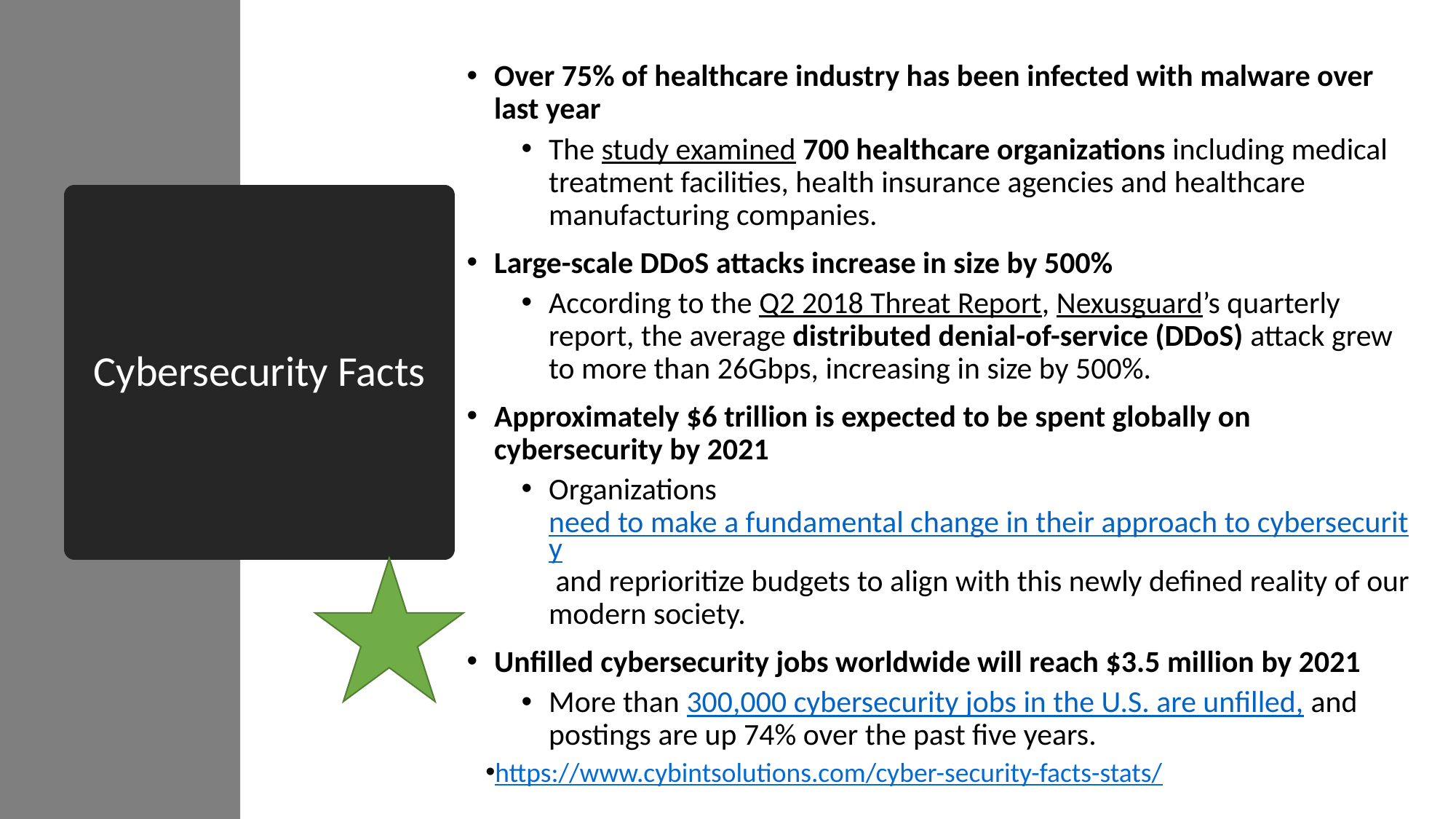

Over 75% of healthcare industry has been infected with malware over last year
The study examined 700 healthcare organizations including medical treatment facilities, health insurance agencies and healthcare manufacturing companies.
Large-scale DDoS attacks increase in size by 500%
According to the Q2 2018 Threat Report, Nexusguard’s quarterly report, the average distributed denial-of-service (DDoS) attack grew to more than 26Gbps, increasing in size by 500%.
Approximately $6 trillion is expected to be spent globally on cybersecurity by 2021
Organizations need to make a fundamental change in their approach to cybersecurity and reprioritize budgets to align with this newly defined reality of our modern society.
Unfilled cybersecurity jobs worldwide will reach $3.5 million by 2021
More than 300,000 cybersecurity jobs in the U.S. are unfilled, and postings are up 74% over the past five years.
# Cybersecurity Facts

https://www.cybintsolutions.com/cyber-security-facts-stats/